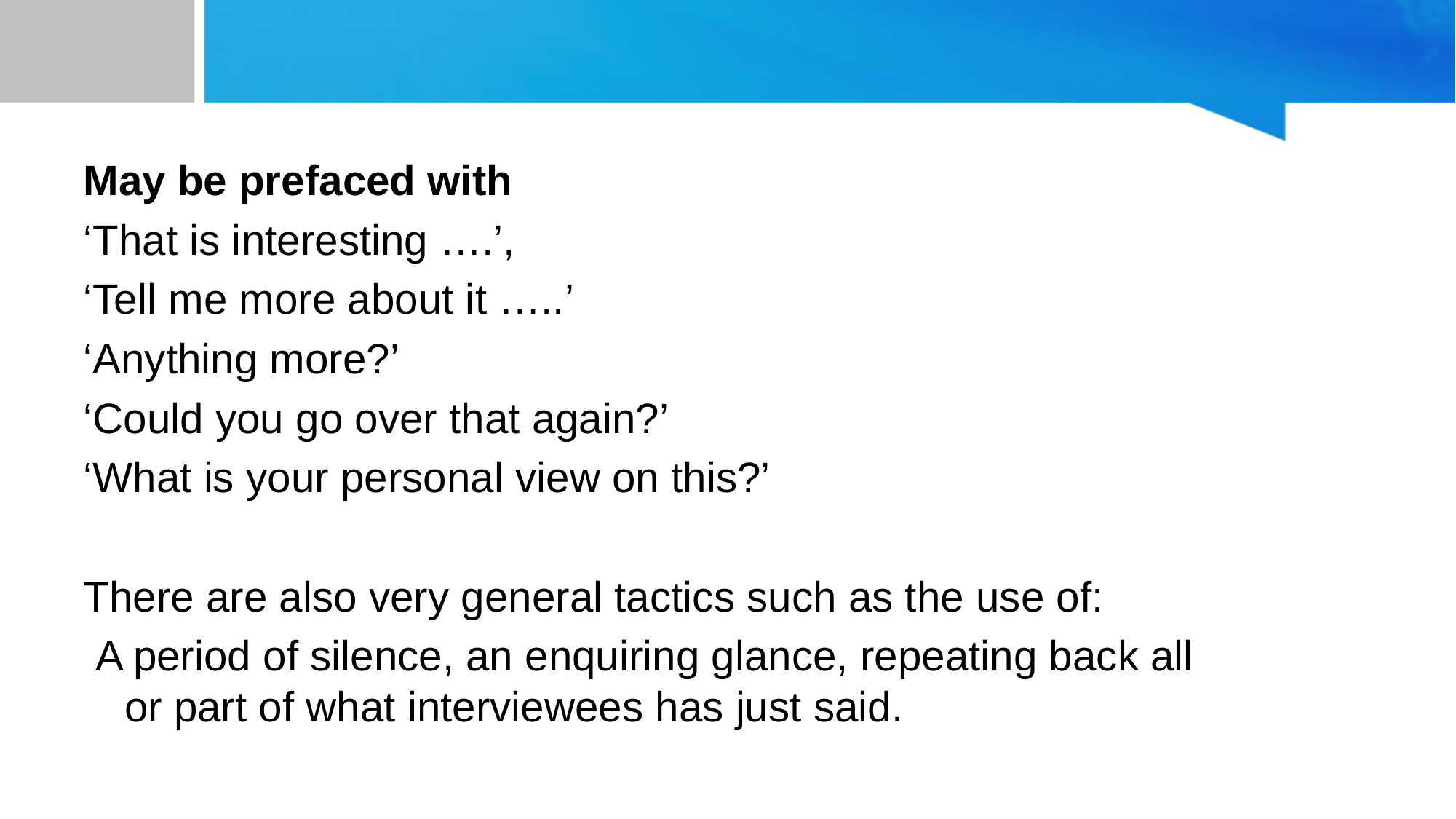

#
May be prefaced with
‘That is interesting ….’,
‘Tell me more about it …..’
‘Anything more?’
‘Could you go over that again?’
‘What is your personal view on this?’

There are also very general tactics such as the use of:
 A period of silence, an enquiring glance, repeating back all or part of what interviewees has just said.